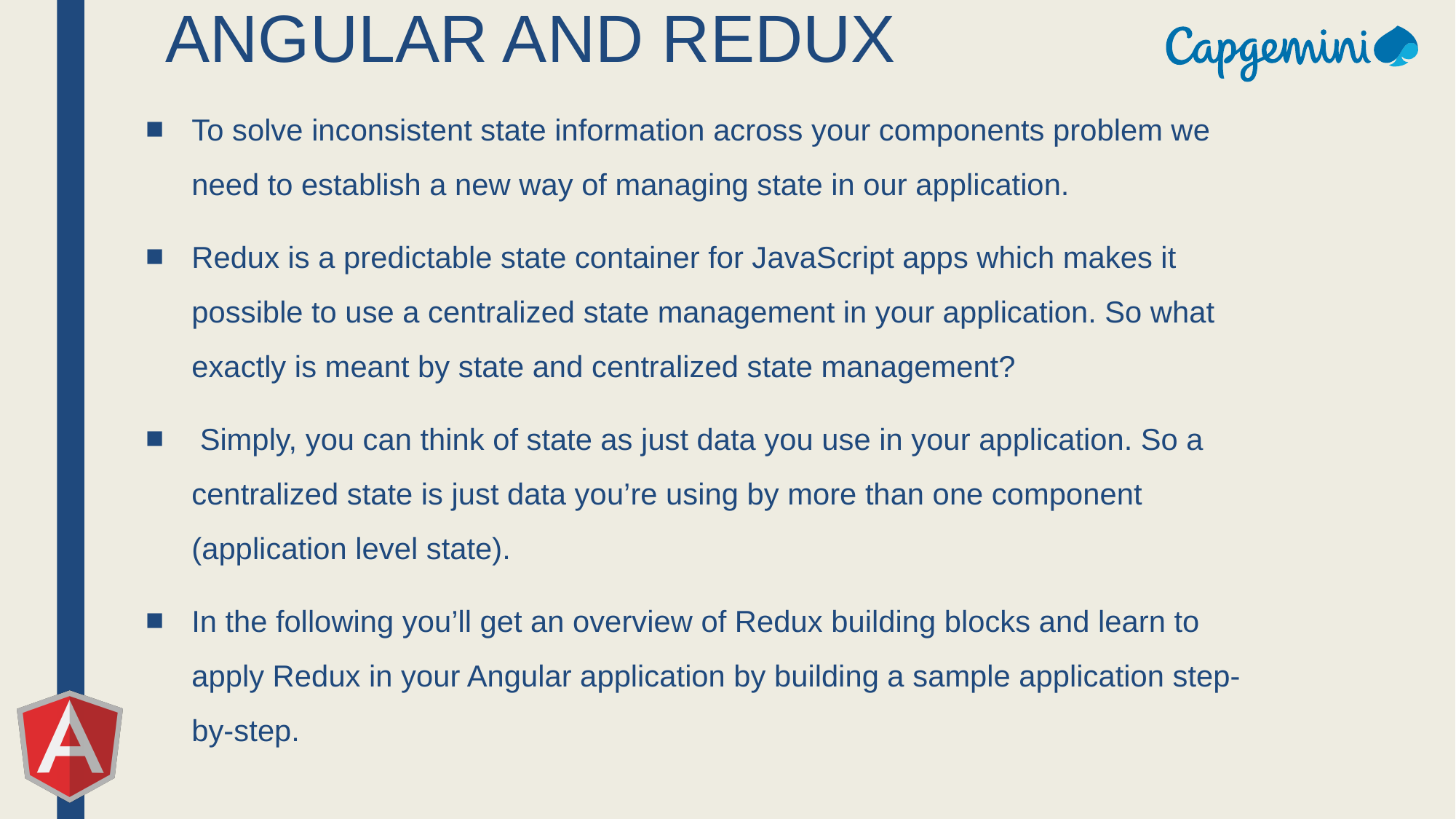

# Angular and Redux
To solve inconsistent state information across your components problem we need to establish a new way of managing state in our application.
Redux is a predictable state container for JavaScript apps which makes it possible to use a centralized state management in your application. So what exactly is meant by state and centralized state management?
 Simply, you can think of state as just data you use in your application. So a centralized state is just data you’re using by more than one component (application level state).
In the following you’ll get an overview of Redux building blocks and learn to apply Redux in your Angular application by building a sample application step-by-step.